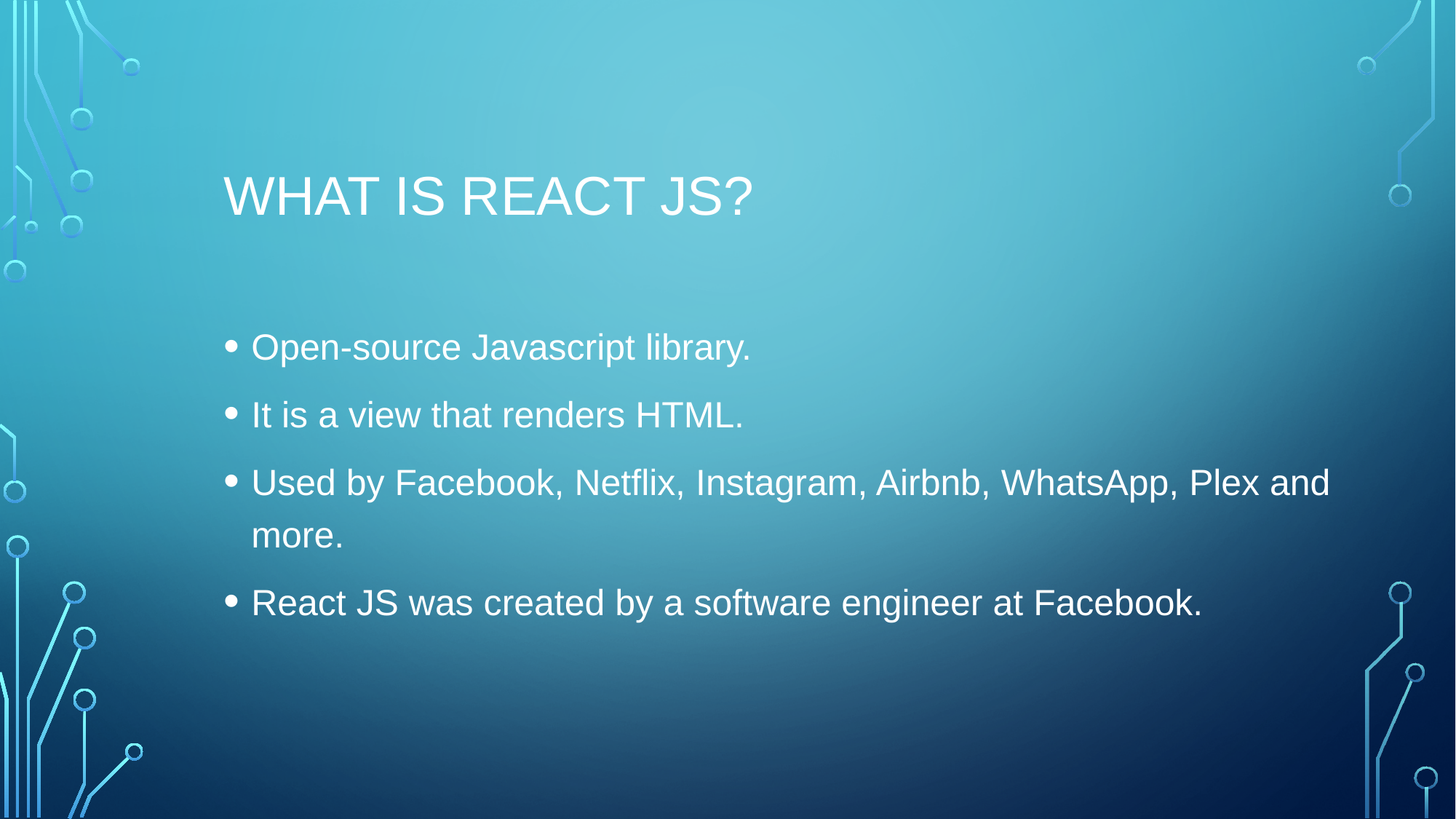

# What is React JS?
Open-source Javascript library.
It is a view that renders HTML.
Used by Facebook, Netflix, Instagram, Airbnb, WhatsApp, Plex and more.
React JS was created by a software engineer at Facebook.